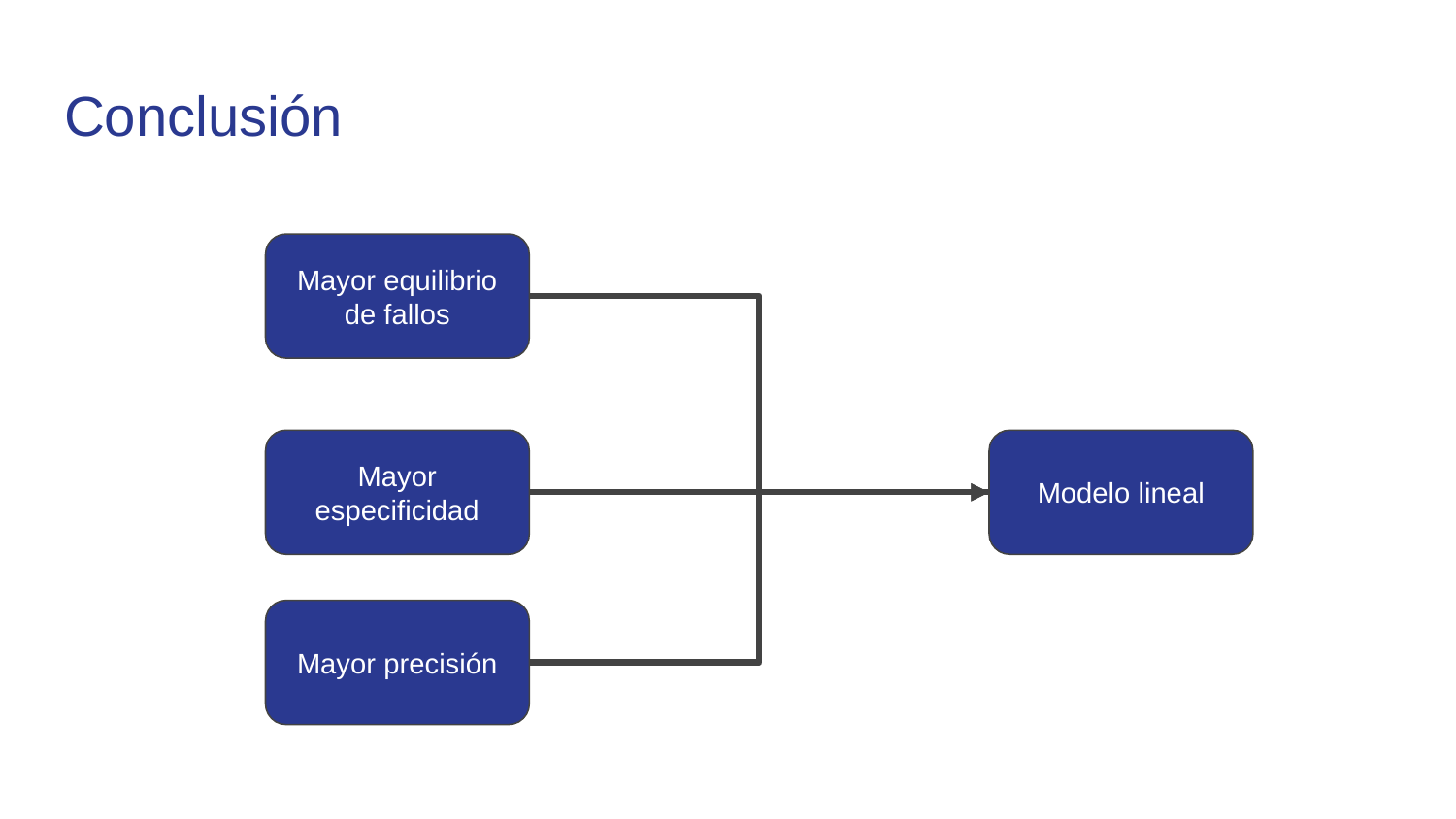

# Conclusión
Mayor equilibrio de fallos
Mayor especificidad
Modelo lineal
Mayor precisión